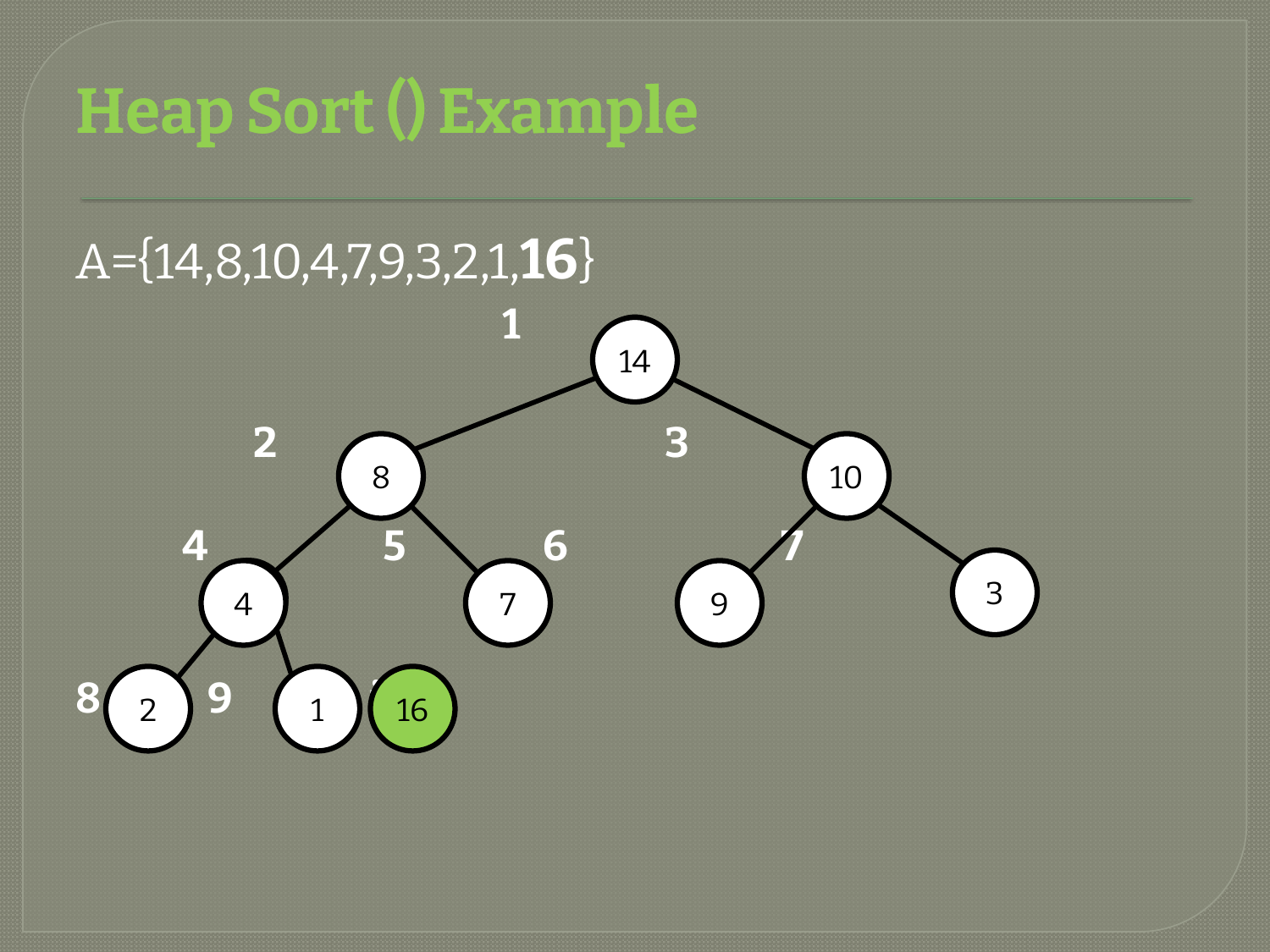

Heap Sort () Example

A={14,8,10,4,7,9,3,2,1,16}
                                                1

                    2                                                   3

              4                       5                  6                            7

8              9                  i=10

14

8
10

3
4

7
9

2
1
16